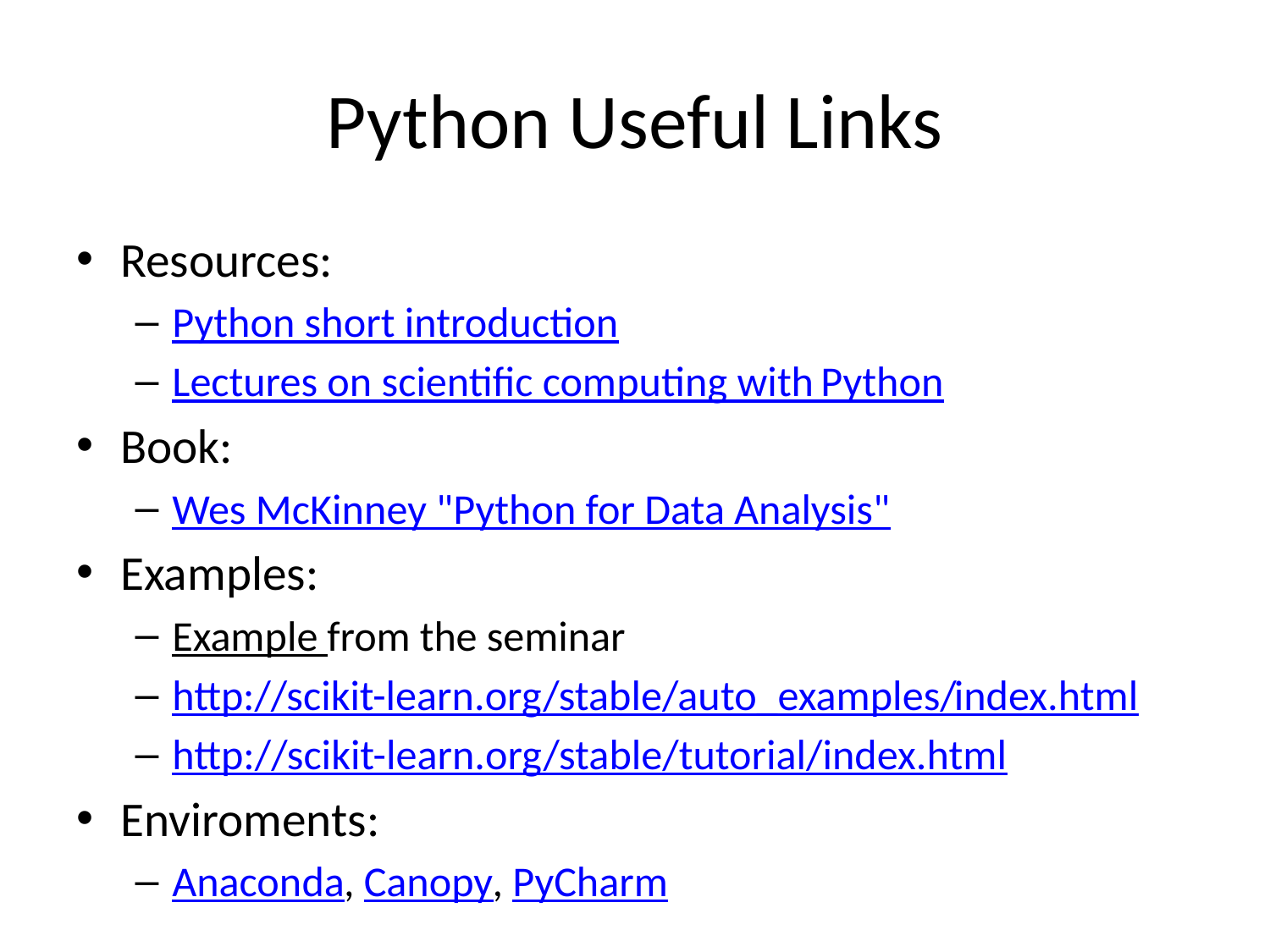

# Python Useful Links
Resources:
Python short introduction
Lectures on scientific computing with Python
Book:
Wes McKinney "Python for Data Analysis"
Examples:
Example from the seminar
http://scikit-learn.org/stable/auto_examples/index.html
http://scikit-learn.org/stable/tutorial/index.html
Enviroments:
Anaconda, Canopy, PyCharm